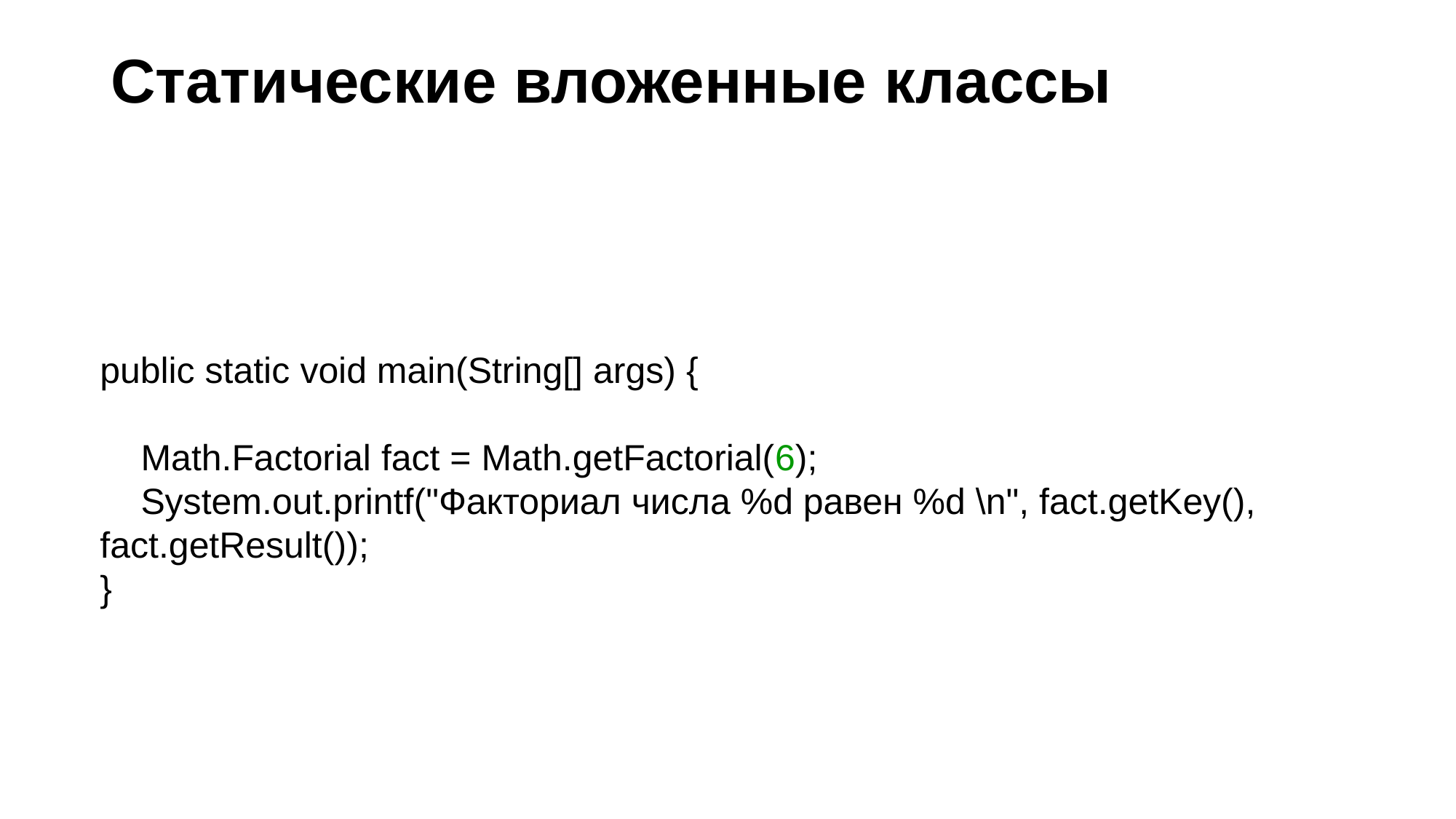

# Статические вложенные классы
public static void main(String[] args) {

    Math.Factorial fact = Math.getFactorial(6);
    System.out.printf("Факториал числа %d равен %d \n", fact.getKey(), fact.getResult());
}